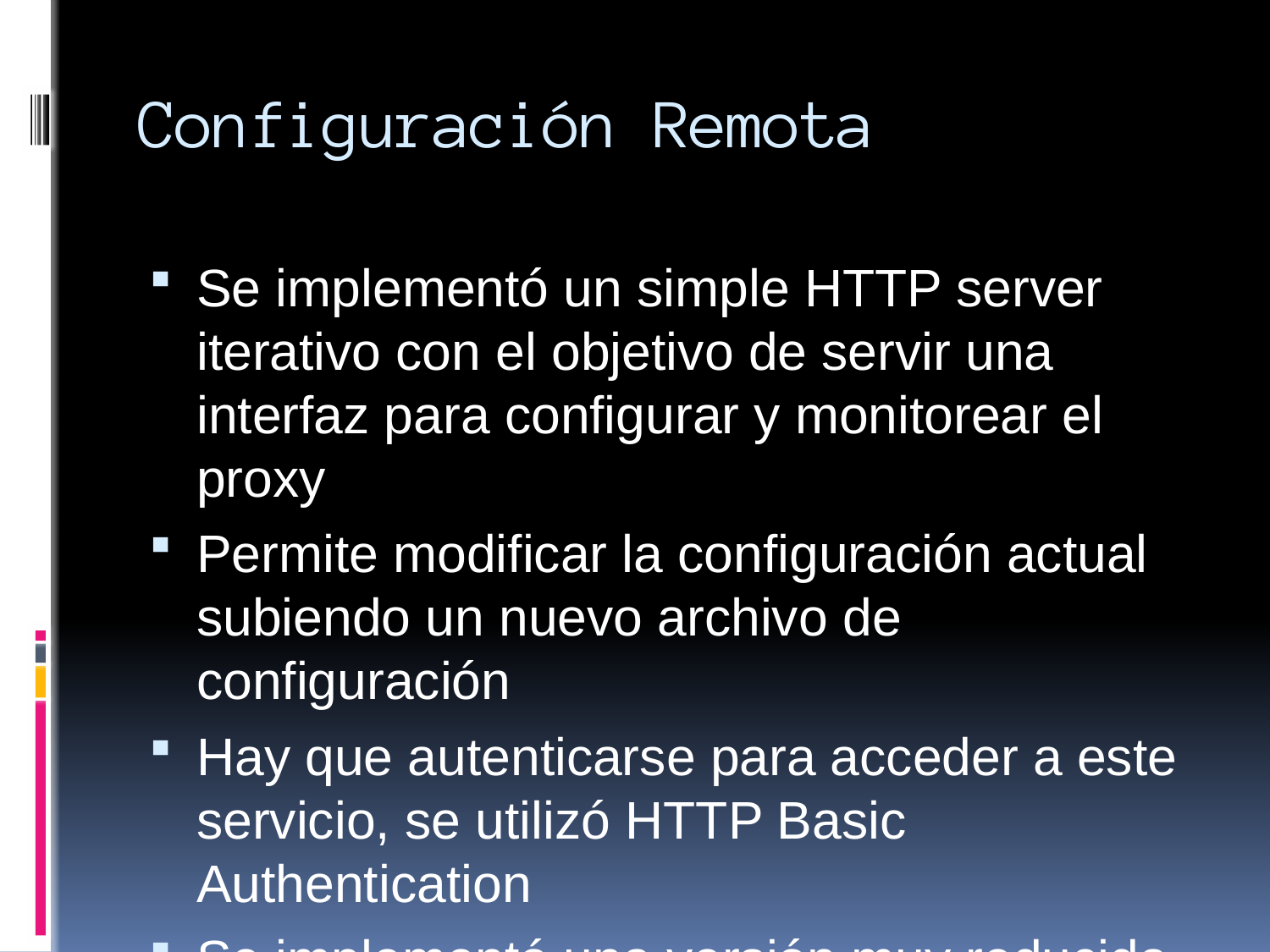

# Configuración Remota
Se implementó un simple HTTP server iterativo con el objetivo de servir una interfaz para configurar y monitorear el proxy
Permite modificar la configuración actual subiendo un nuevo archivo de configuración
Hay que autenticarse para acceder a este servicio, se utilizó HTTP Basic Authentication
Se implementó una versión muy reducida de la API de Servlets